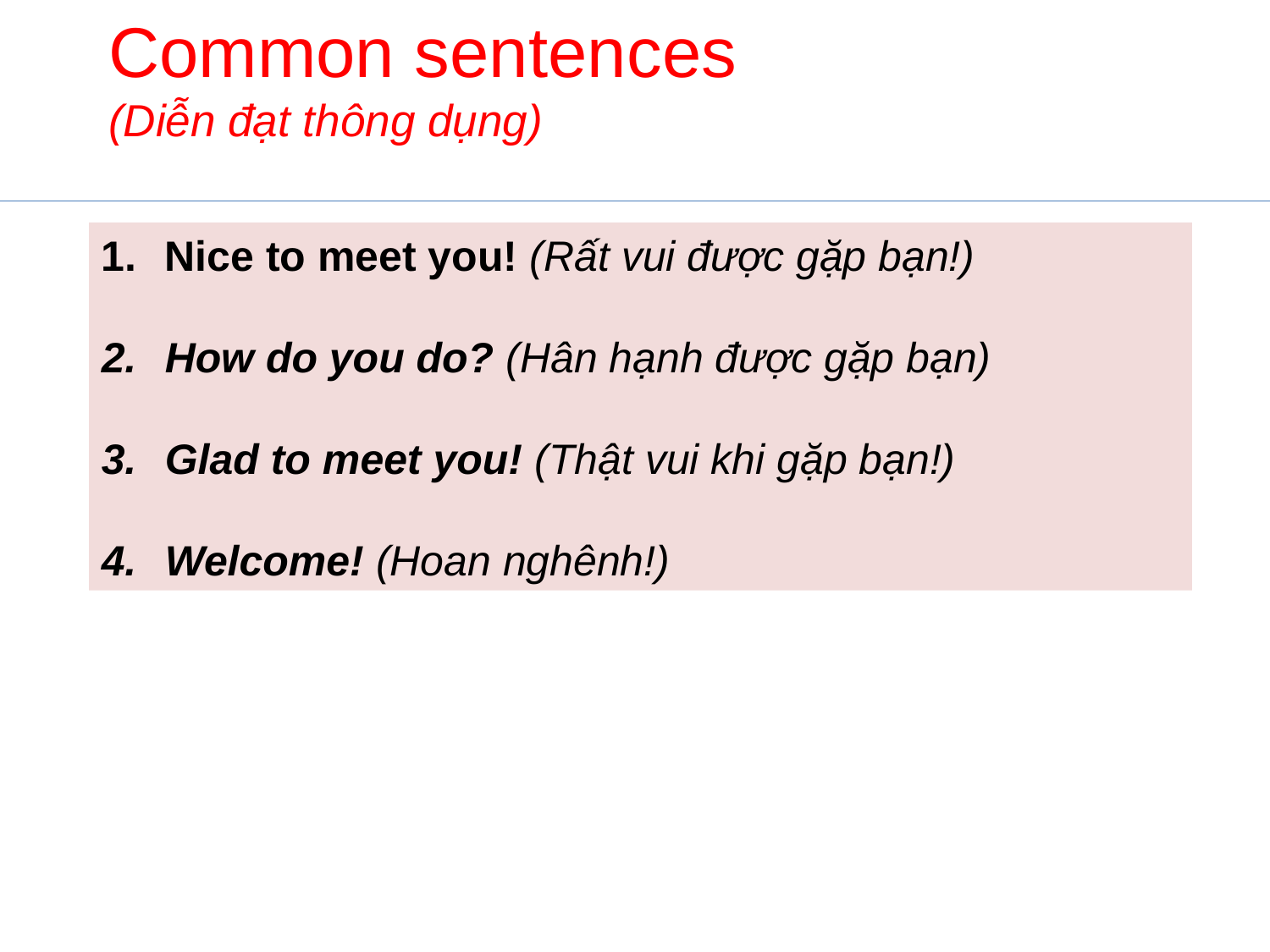

# Common sentences (Diễn đạt thông dụng)
Nice to meet you! (Rất vui được gặp bạn!)

How do you do? (Hân hạnh được gặp bạn)

Glad to meet you! (Thật vui khi gặp bạn!)

Welcome! (Hoan nghênh!)